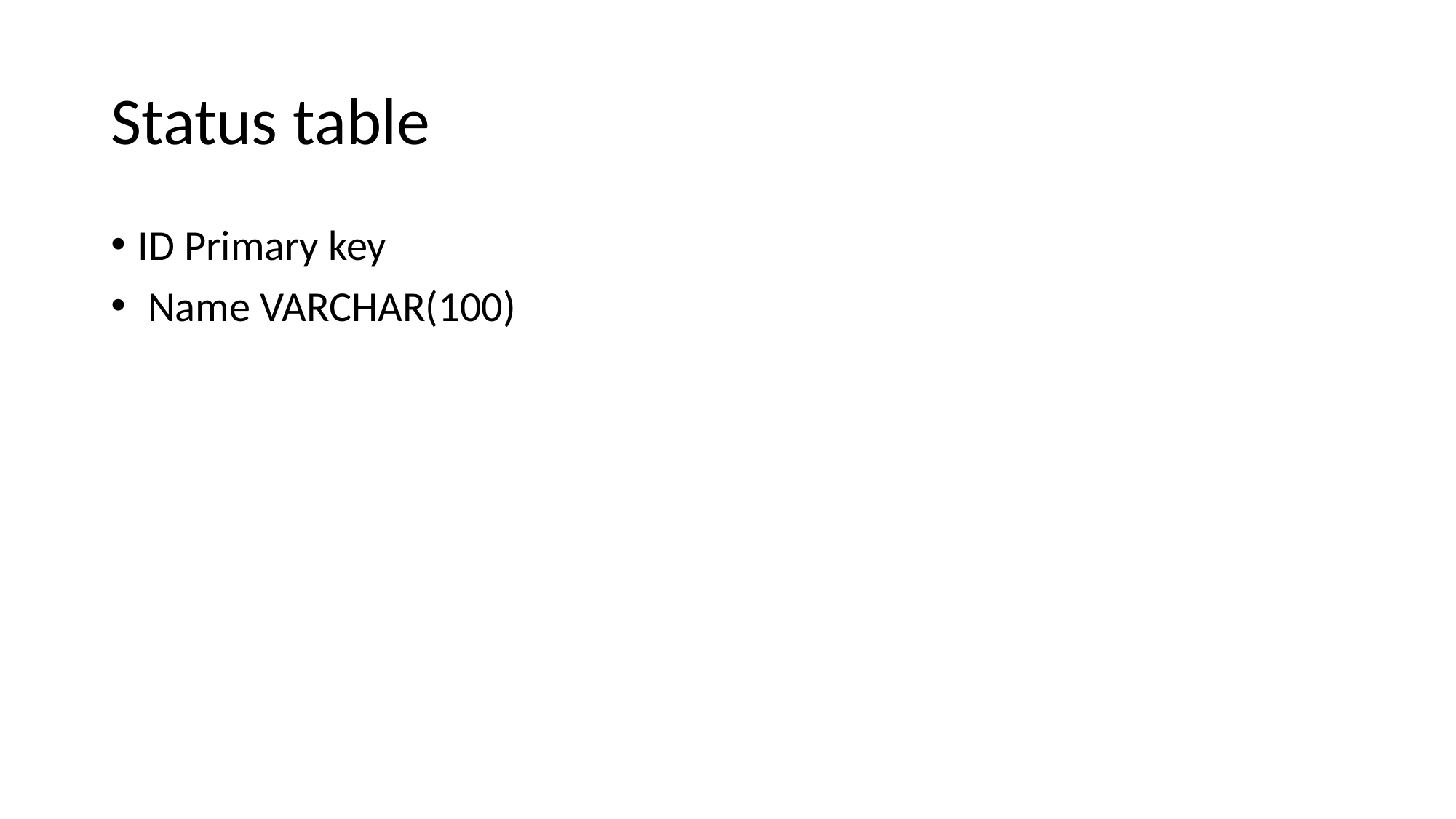

# Status table
ID Primary key
 Name VARCHAR(100)